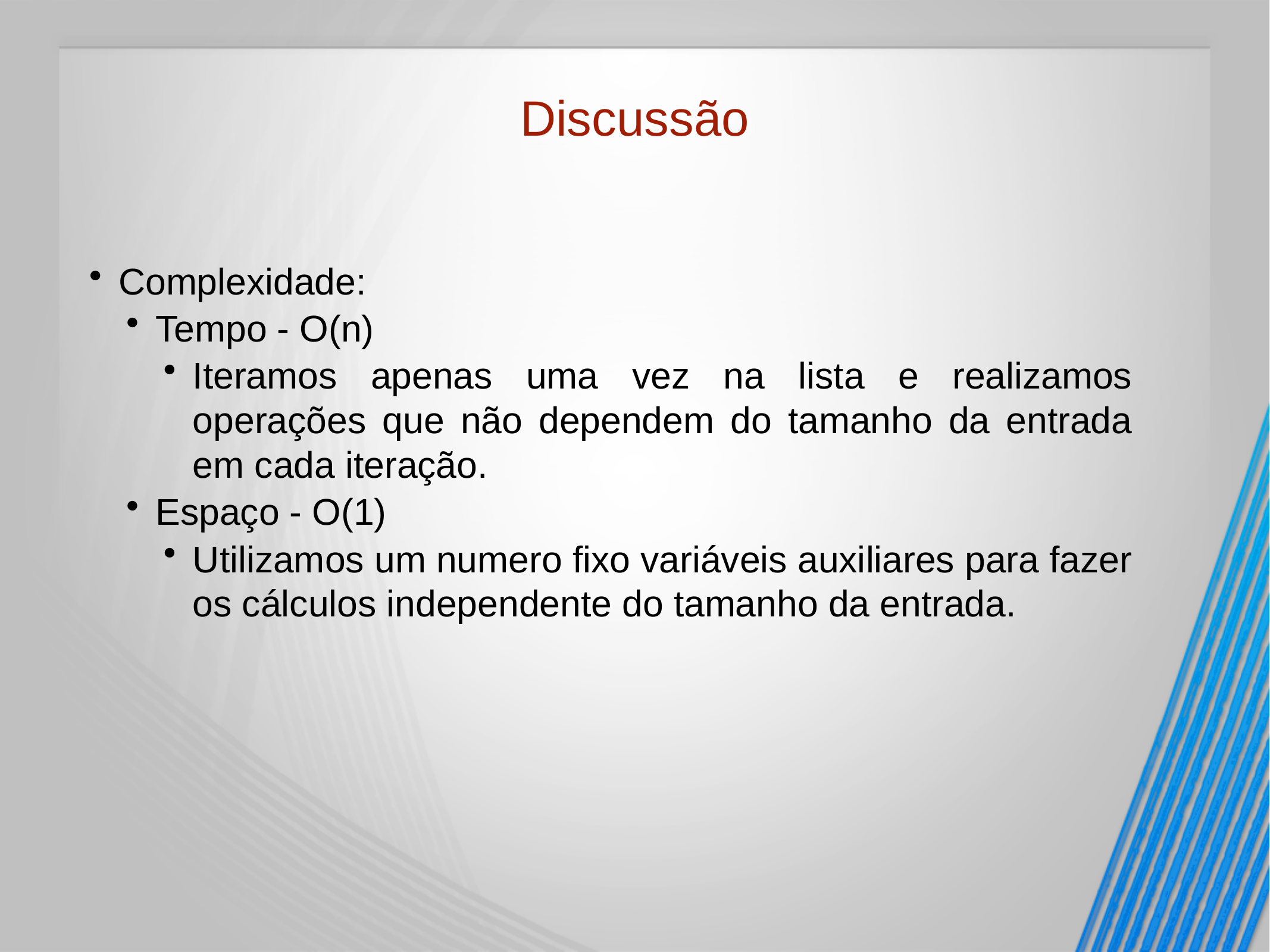

# Discussão
Complexidade:
Tempo - O(n)
Iteramos apenas uma vez na lista e realizamos operações que não dependem do tamanho da entrada em cada iteração.
Espaço - O(1)
Utilizamos um numero fixo variáveis auxiliares para fazer os cálculos independente do tamanho da entrada.